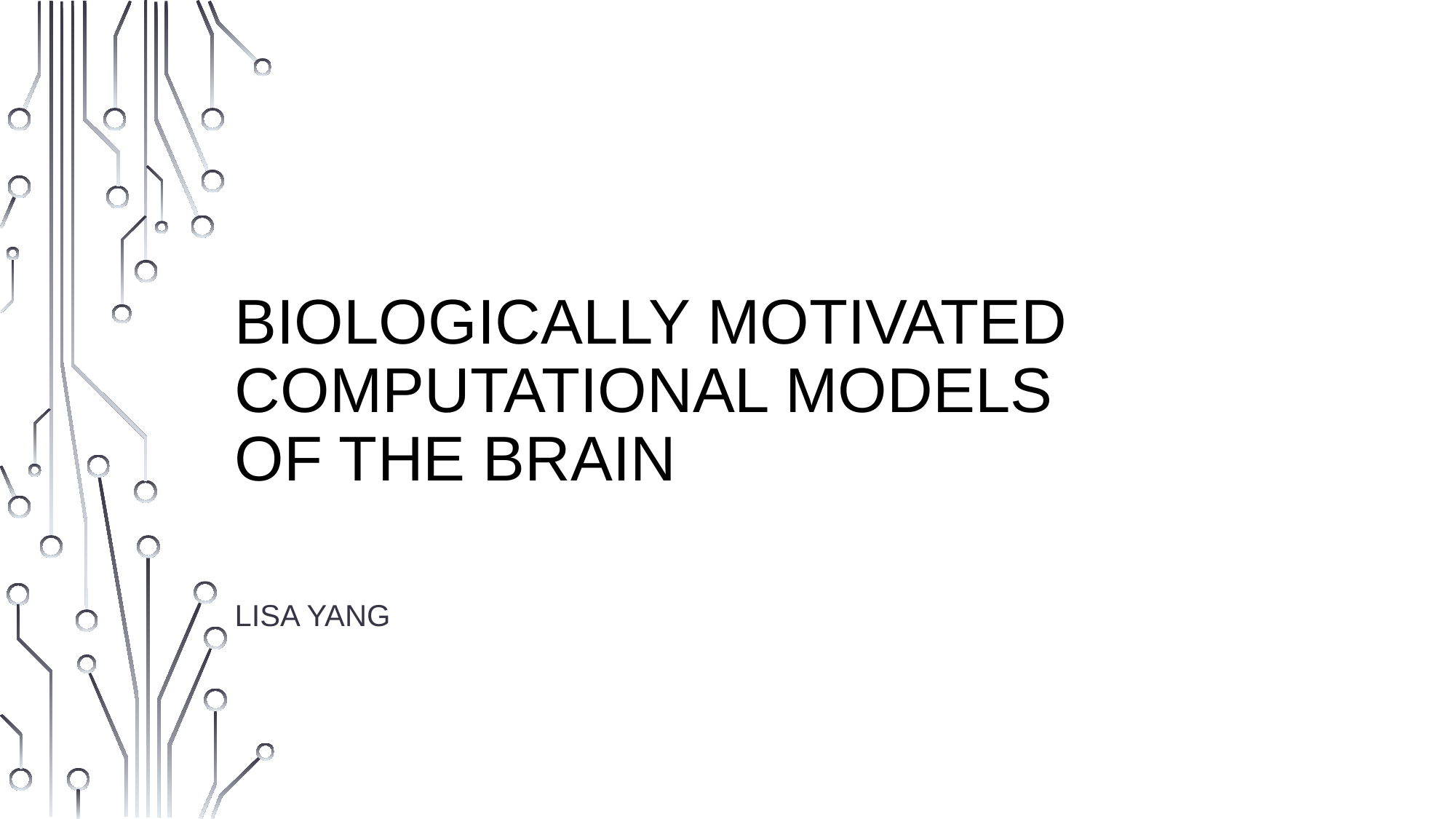

# Biologically motivated Computational models of the brain

Lisa Yang